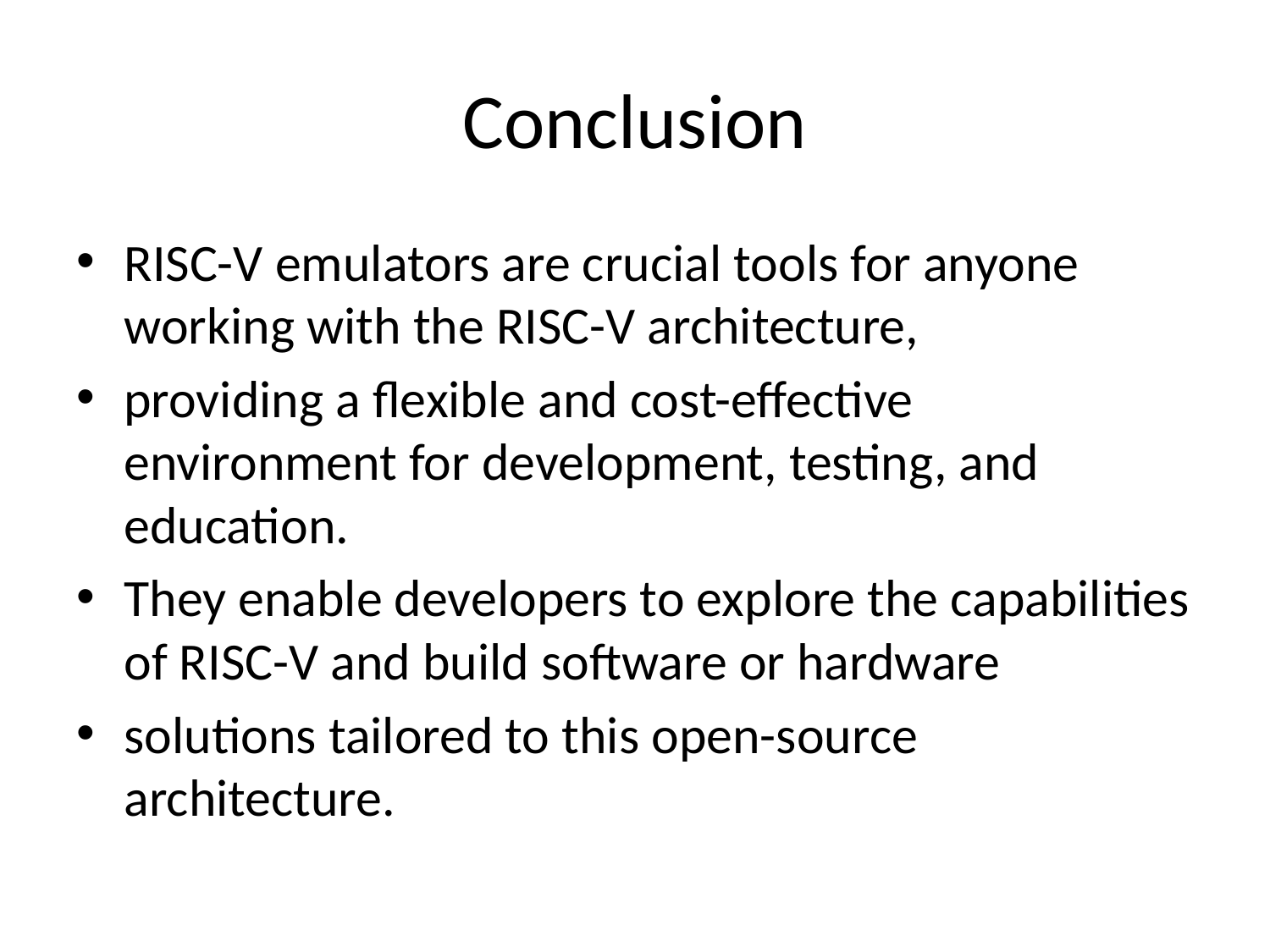

# Conclusion
RISC-V emulators are crucial tools for anyone working with the RISC-V architecture,
providing a flexible and cost-effective environment for development, testing, and education.
They enable developers to explore the capabilities of RISC-V and build software or hardware
solutions tailored to this open-source architecture.